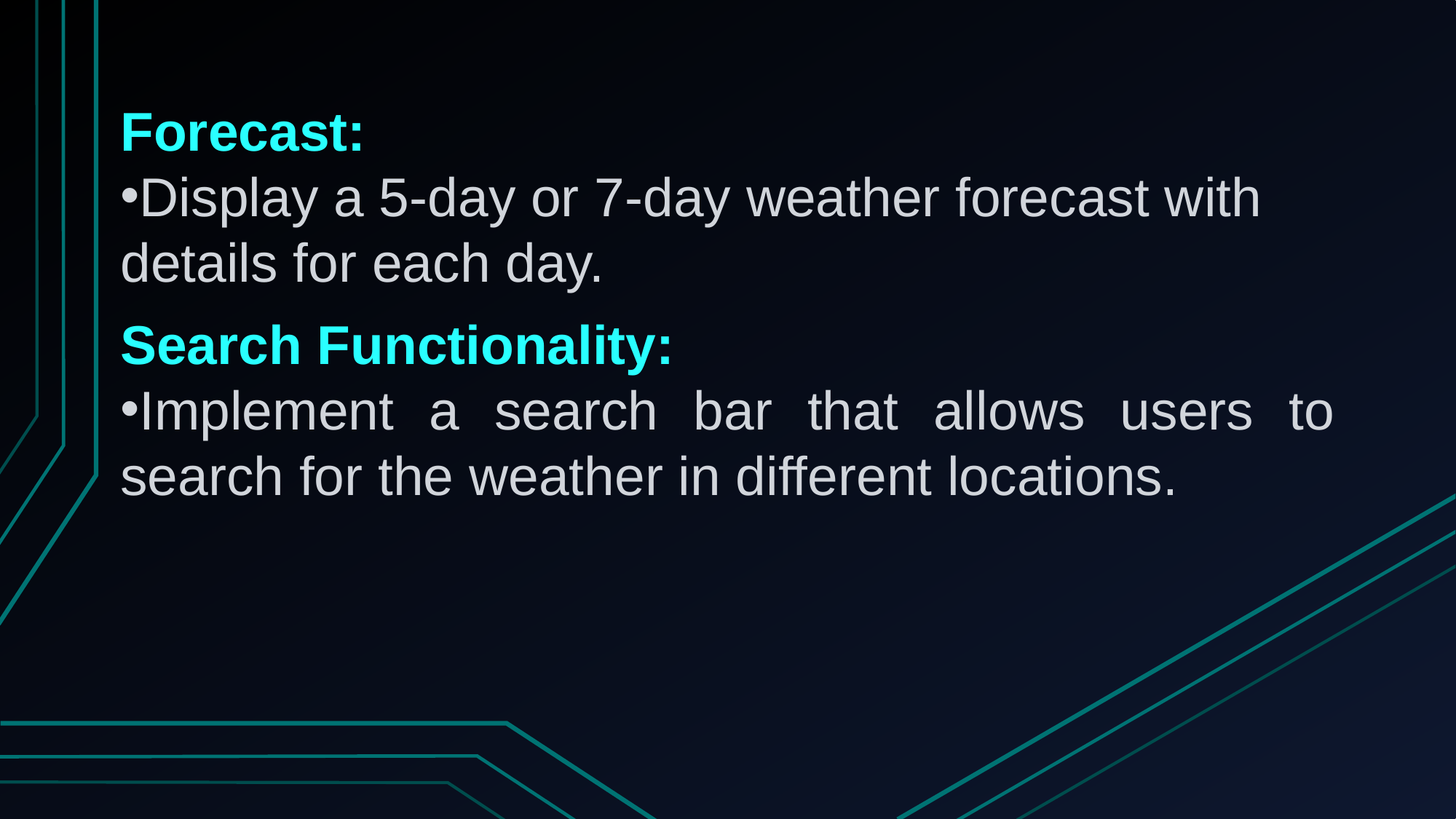

Forecast:
Display a 5-day or 7-day weather forecast with details for each day.
Search Functionality:
Implement a search bar that allows users to search for the weather in different locations.